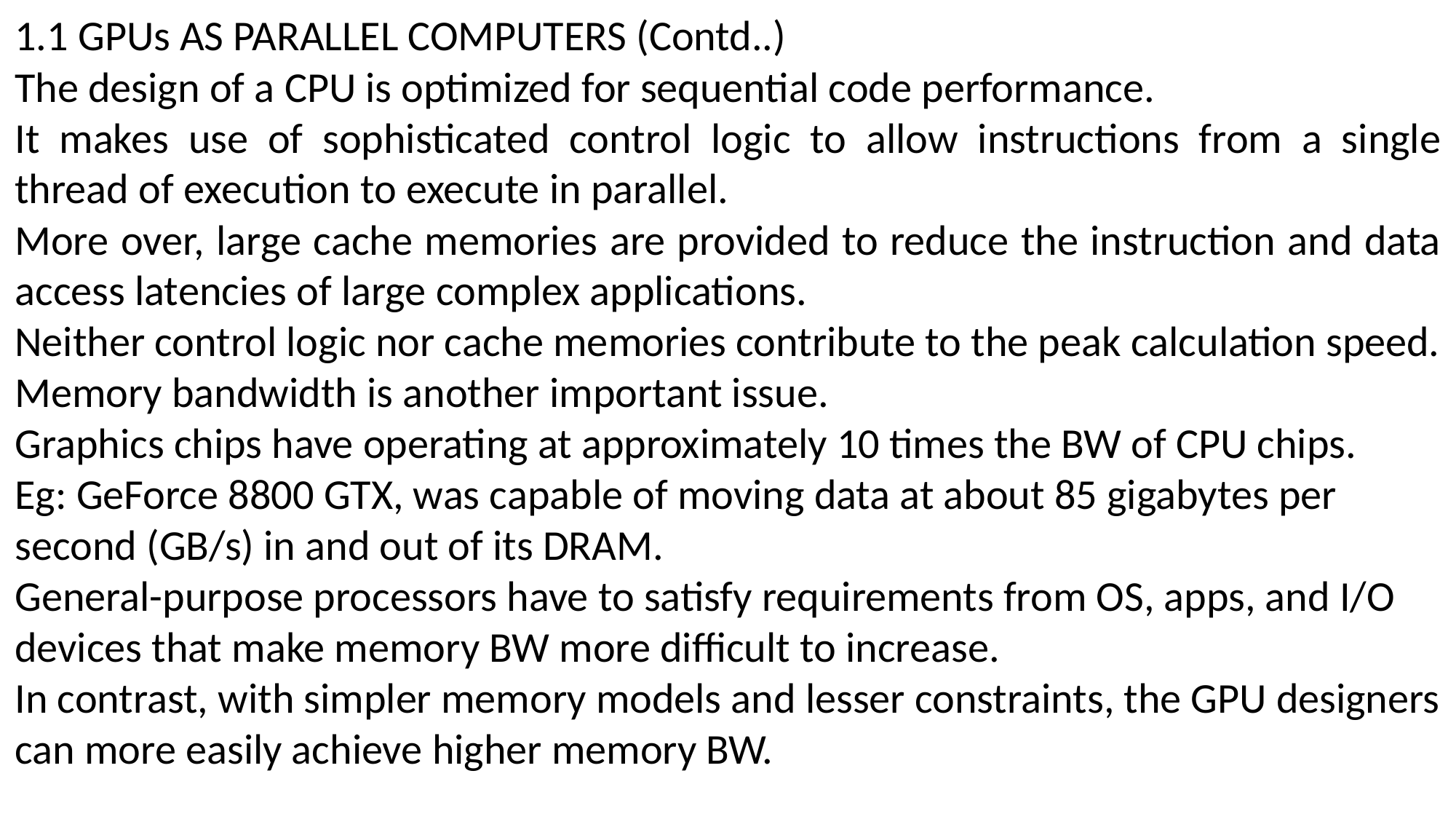

1.1 GPUs AS PARALLEL COMPUTERS (Contd..)
The design of a CPU is optimized for sequential code performance.
It makes use of sophisticated control logic to allow instructions from a single thread of execution to execute in parallel.
More over, large cache memories are provided to reduce the instruction and data access latencies of large complex applications.
Neither control logic nor cache memories contribute to the peak calculation speed.
Memory bandwidth is another important issue.
Graphics chips have operating at approximately 10 times the BW of CPU chips.
Eg: GeForce 8800 GTX, was capable of moving data at about 85 gigabytes per second (GB/s) in and out of its DRAM.
General-purpose processors have to satisfy requirements from OS, apps, and I/O devices that make memory BW more difficult to increase.
In contrast, with simpler memory models and lesser constraints, the GPU designers can more easily achieve higher memory BW.